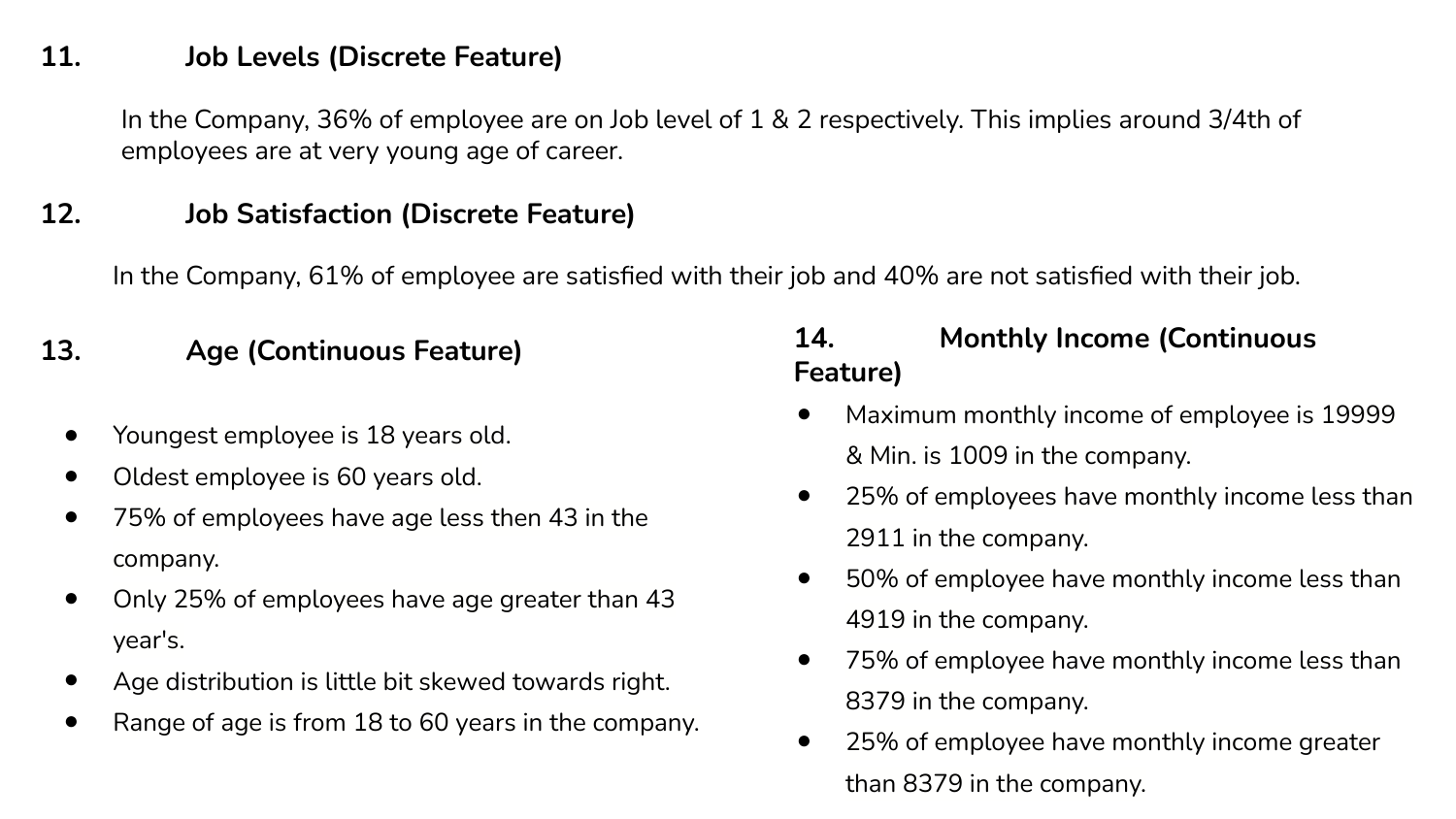

11.	Job Levels (Discrete Feature)
In the Company, 36% of employee are on Job level of 1 & 2 respectively. This implies around 3/4th of employees are at very young age of career.
12.	Job Satisfaction (Discrete Feature)
In the Company, 61% of employee are satisfied with their job and 40% are not satisfied with their job.
14.	Monthly Income (Continuous Feature)
13.	Age (Continuous Feature)
Maximum monthly income of employee is 19999 & Min. is 1009 in the company.
25% of employees have monthly income less than 2911 in the company.
50% of employee have monthly income less than 4919 in the company.
75% of employee have monthly income less than 8379 in the company.
25% of employee have monthly income greater than 8379 in the company.
Youngest employee is 18 years old.
Oldest employee is 60 years old.
75% of employees have age less then 43 in the company.
Only 25% of employees have age greater than 43 year's.
Age distribution is little bit skewed towards right.
Range of age is from 18 to 60 years in the company.